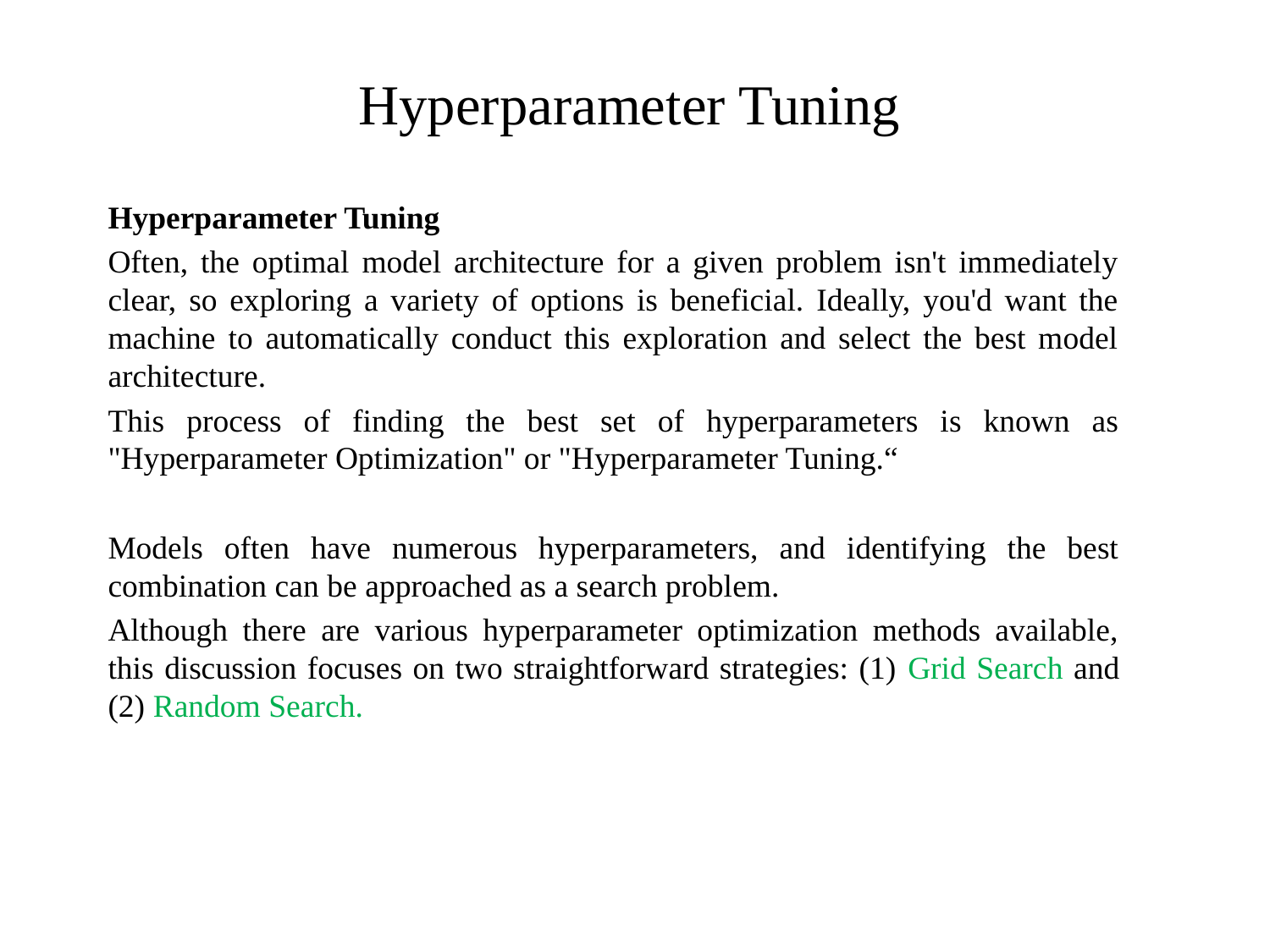

# Hyperparameter Tuning
Hyperparameter Tuning
Often, the optimal model architecture for a given problem isn't immediately clear, so exploring a variety of options is beneficial. Ideally, you'd want the machine to automatically conduct this exploration and select the best model architecture.
This process of finding the best set of hyperparameters is known as "Hyperparameter Optimization" or "Hyperparameter Tuning.“

Models often have numerous hyperparameters, and identifying the best combination can be approached as a search problem.
Although there are various hyperparameter optimization methods available, this discussion focuses on two straightforward strategies: (1) Grid Search and (2) Random Search.